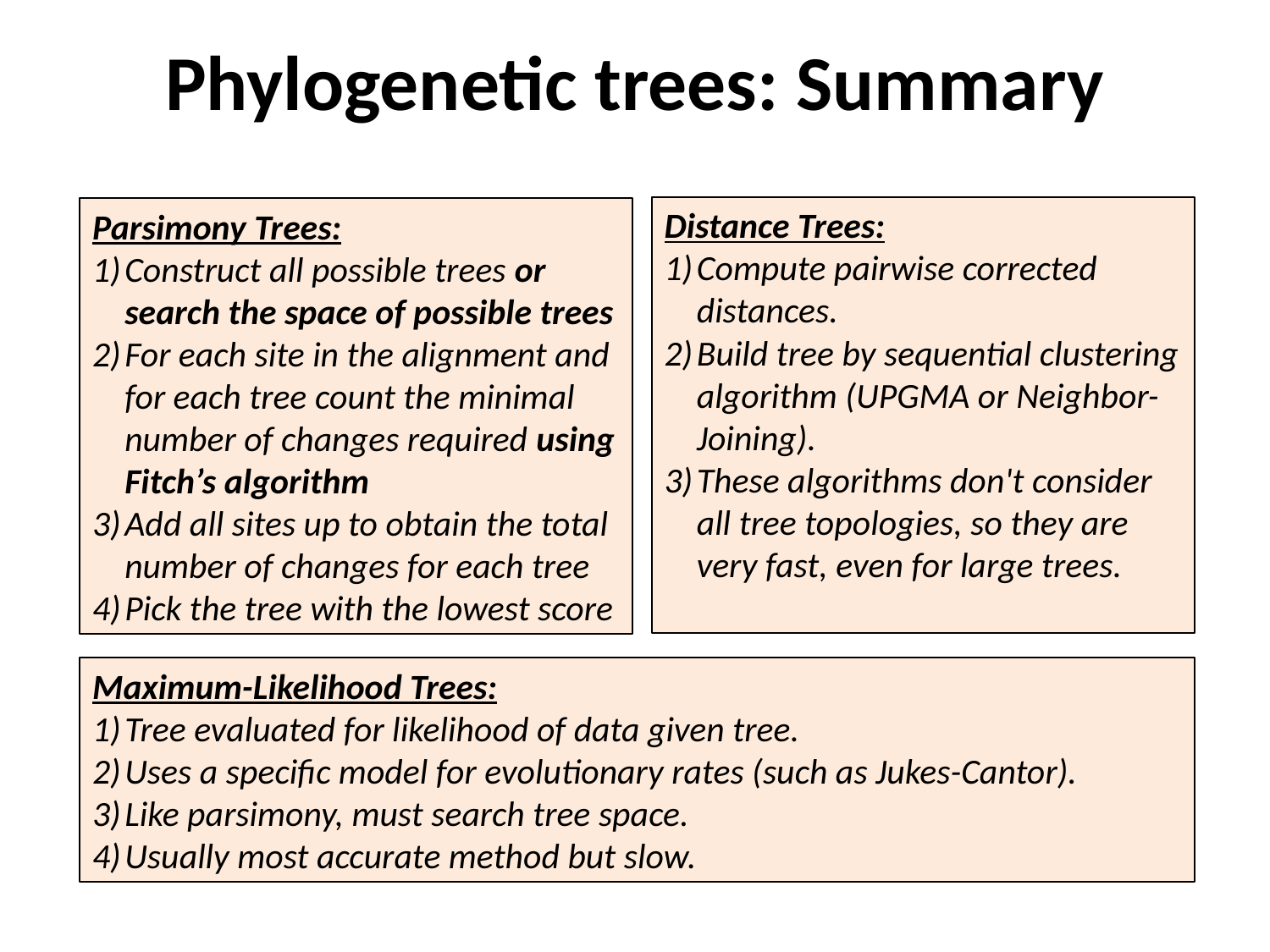

Phylogenetic trees: Summary
Distance Trees:
Compute pairwise corrected distances.
Build tree by sequential clustering algorithm (UPGMA or Neighbor-Joining).
These algorithms don't consider all tree topologies, so they are very fast, even for large trees.

Parsimony Trees:
Construct all possible trees or search the space of possible trees
For each site in the alignment and for each tree count the minimal number of changes required using Fitch’s algorithm
Add all sites up to obtain the total number of changes for each tree
Pick the tree with the lowest score
Maximum-Likelihood Trees:
Tree evaluated for likelihood of data given tree.
Uses a specific model for evolutionary rates (such as Jukes-Cantor).
Like parsimony, must search tree space.
Usually most accurate method but slow.